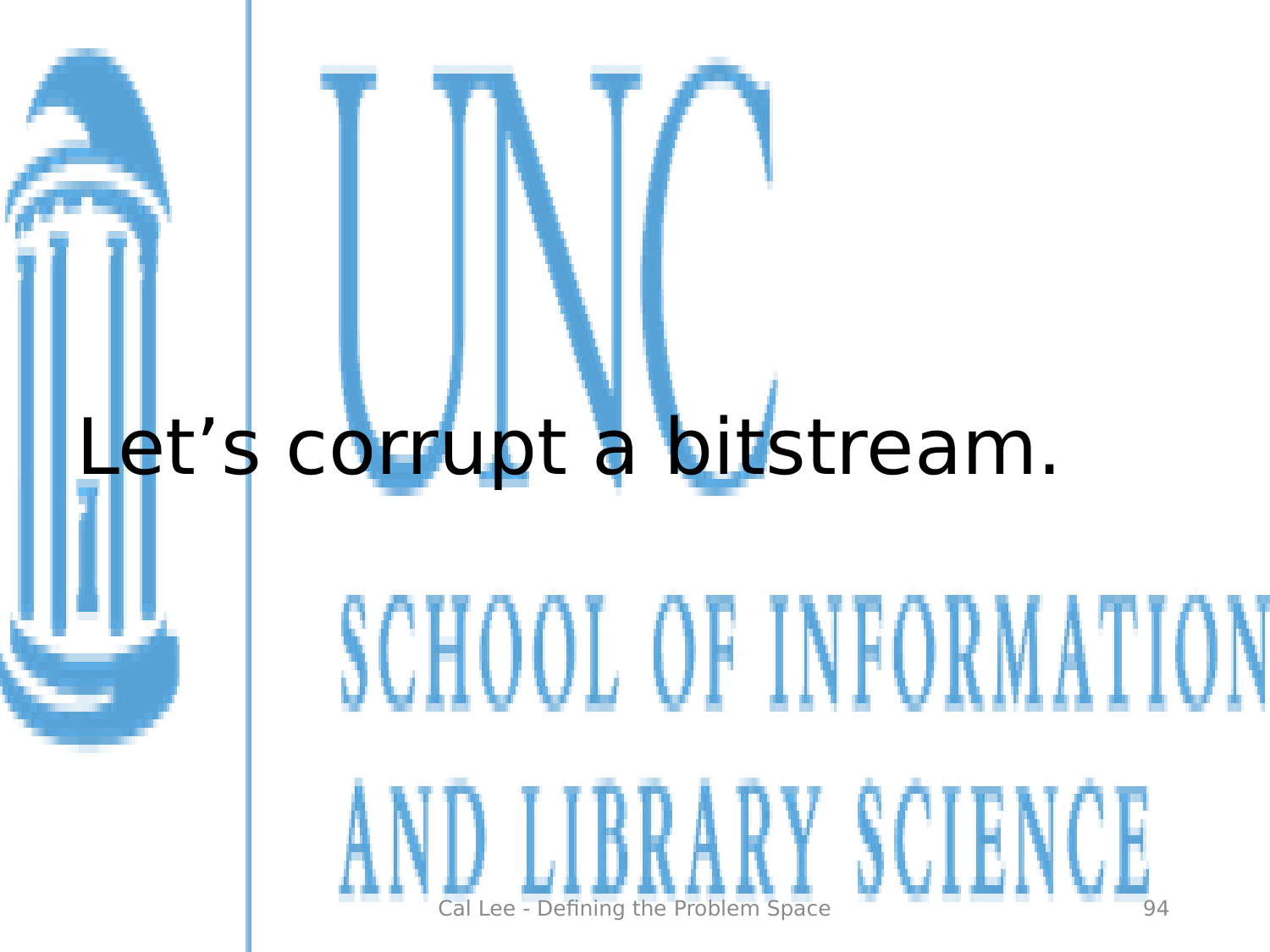

# Let’s corrupt a bitstream.
Cal Lee - Defining the Problem Space
94